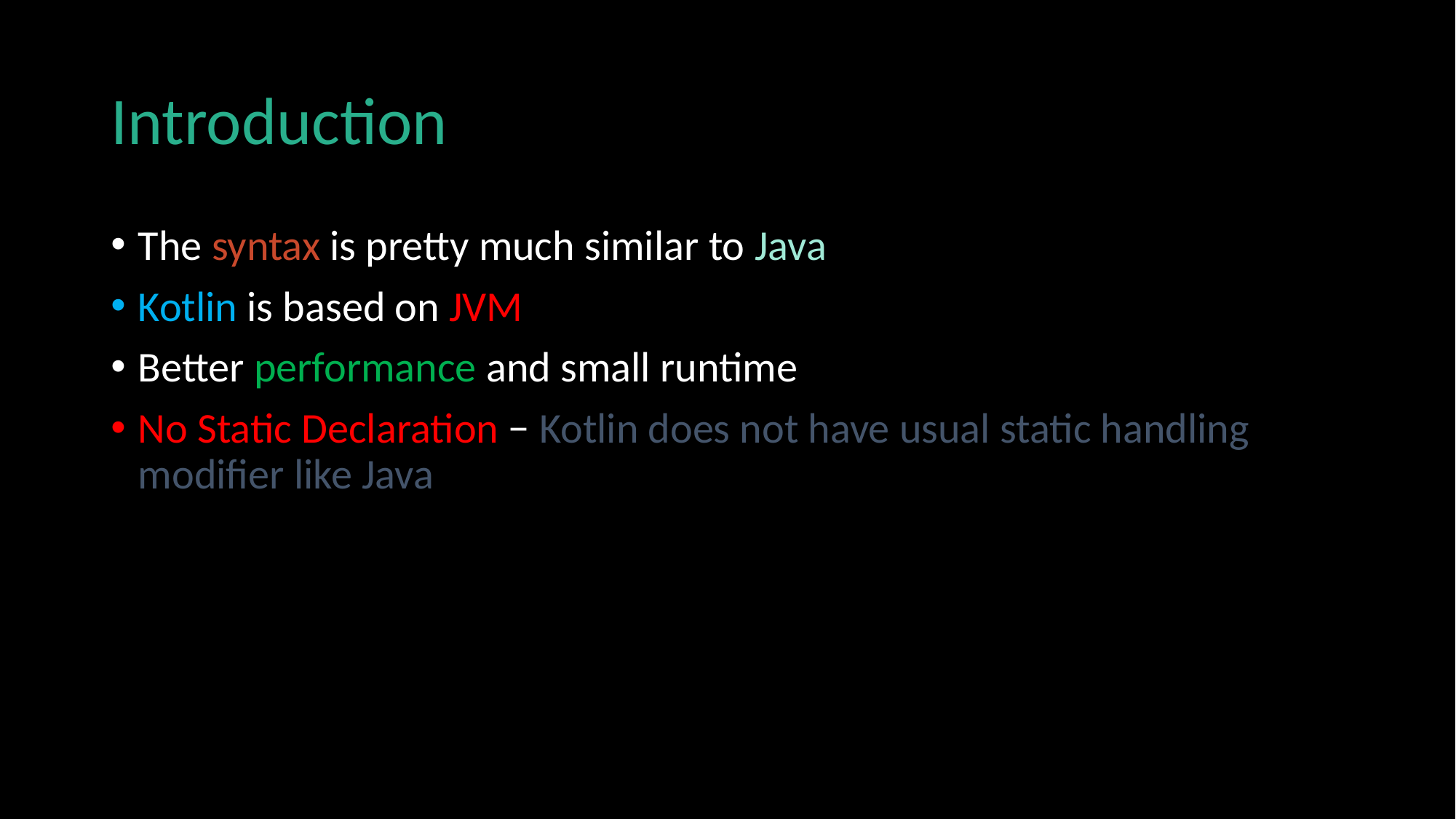

# Introduction
The syntax is pretty much similar to Java
Kotlin is based on JVM
Better performance and small runtime
No Static Declaration − Kotlin does not have usual static handling modifier like Java